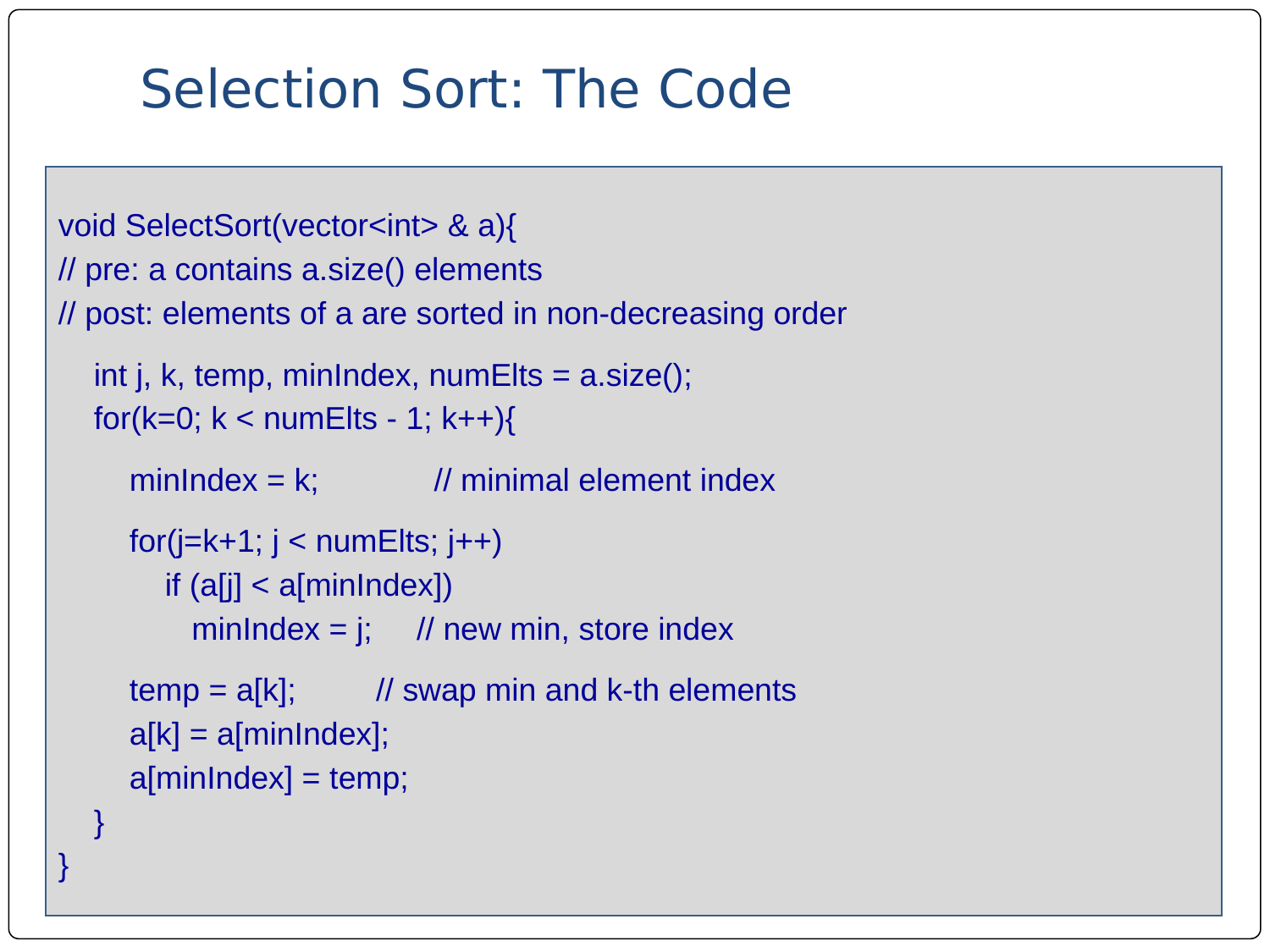

# Selection Sort: The Code
void SelectSort(vector<int> & a){
// pre: a contains a.size() elements
// post: elements of a are sorted in non-decreasing order
    int j, k, temp, minIndex, numElts = a.size();
    for(k=0; k < numElts - 1; k++){
        minIndex = k;             // minimal element index
        for(j=k+1; j < numElts; j++)
            if (a[j] < a[minIndex])
               minIndex = j;     // new min, store index
        temp = a[k];         // swap min and k-th elements
        a[k] = a[minIndex];
        a[minIndex] = temp;
    }
}